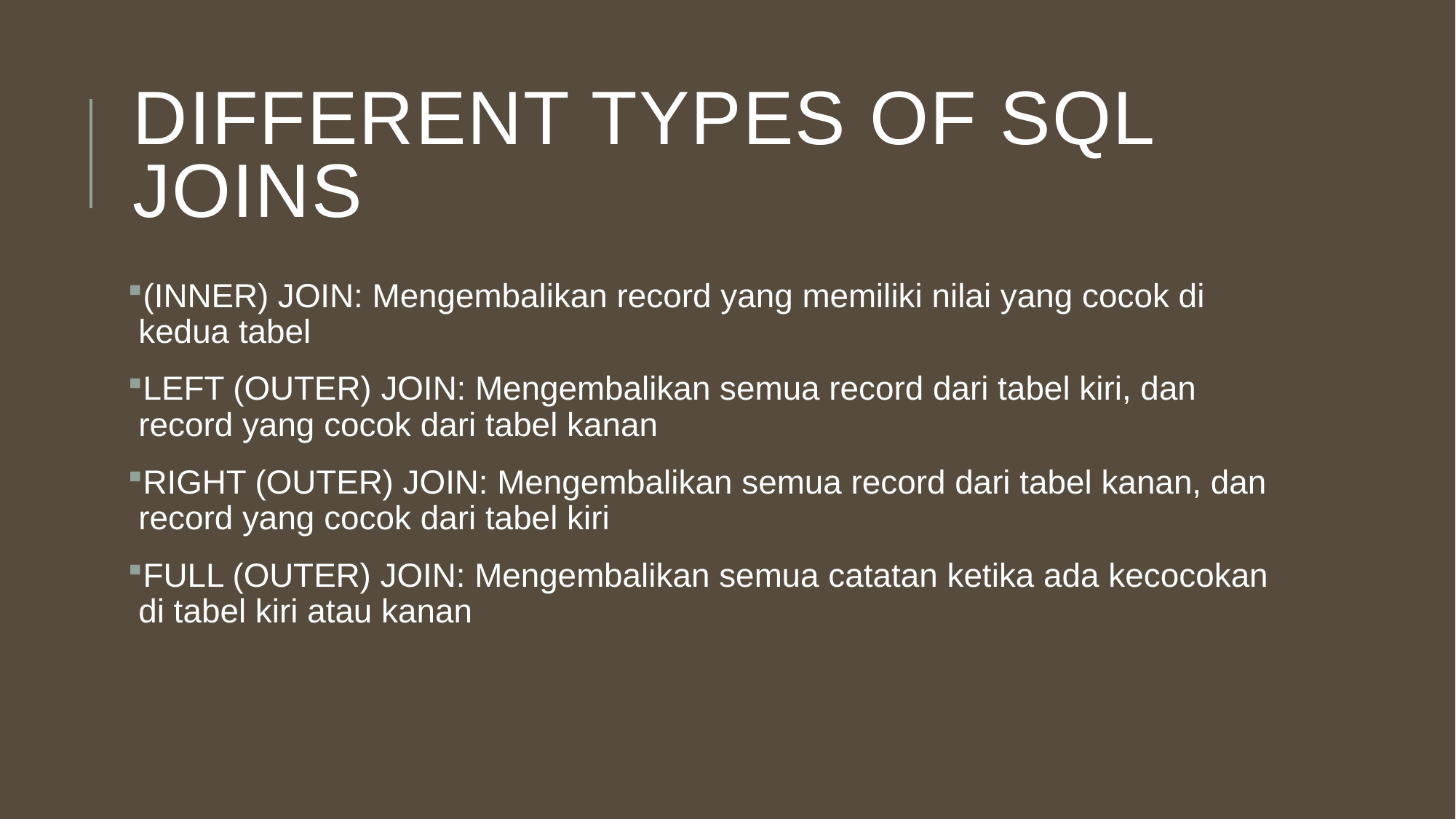

# Different Types of SQL JOINs
(INNER) JOIN: Mengembalikan record yang memiliki nilai yang cocok di kedua tabel
LEFT (OUTER) JOIN: Mengembalikan semua record dari tabel kiri, dan record yang cocok dari tabel kanan
RIGHT (OUTER) JOIN: Mengembalikan semua record dari tabel kanan, dan record yang cocok dari tabel kiri
FULL (OUTER) JOIN: Mengembalikan semua catatan ketika ada kecocokan di tabel kiri atau kanan